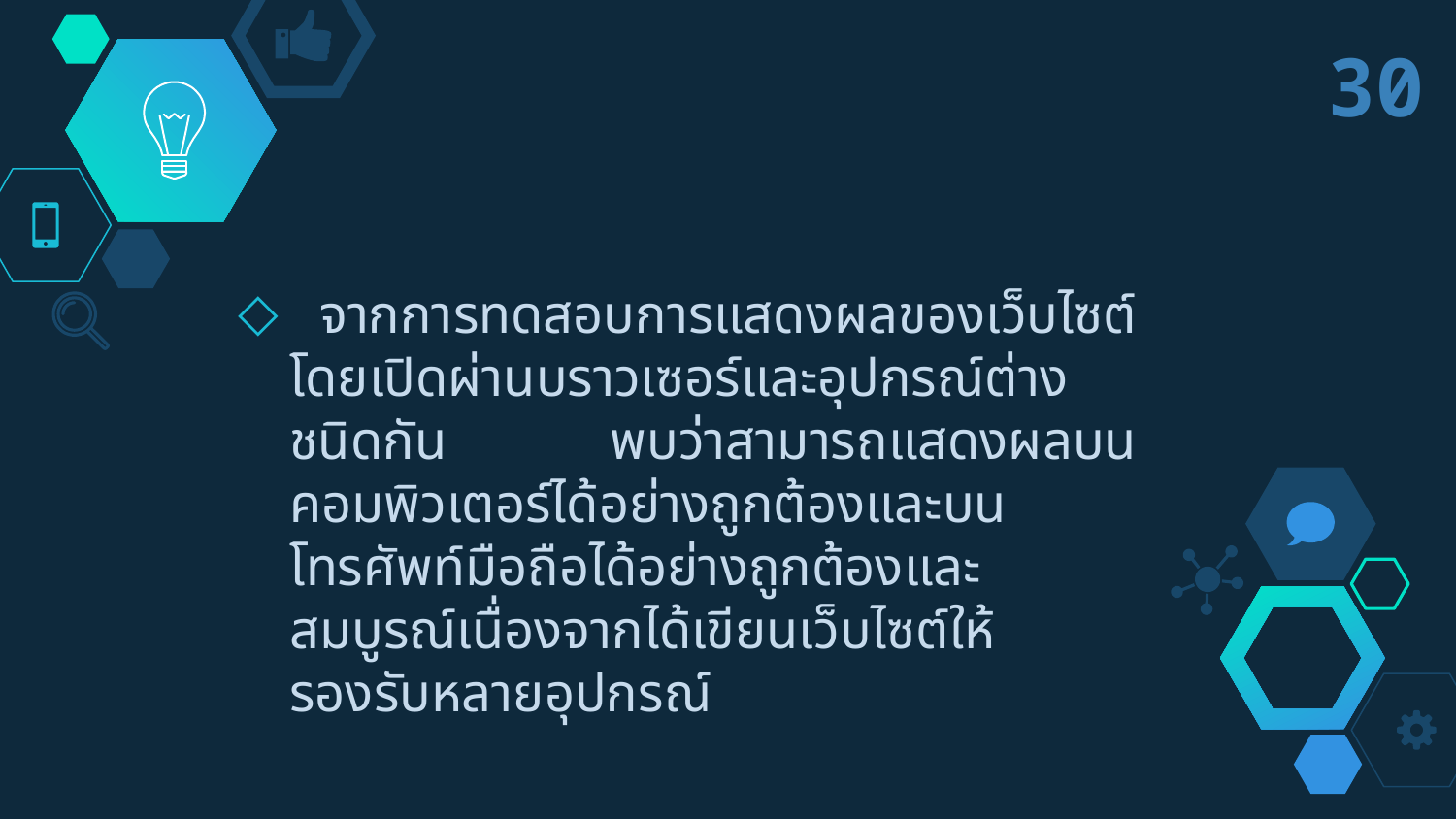

30
 จากการทดสอบการแสดงผลของเว็บไซต์โดยเปิดผ่านบราวเซอร์และอุปกรณ์ต่างชนิดกัน พบว่าสามารถแสดงผลบนคอมพิวเตอร์ได้อย่างถูกต้องและบนโทรศัพท์มือถือได้อย่างถูกต้องและสมบูรณ์เนื่องจากได้เขียนเว็บไซต์ให้รองรับหลายอุปกรณ์